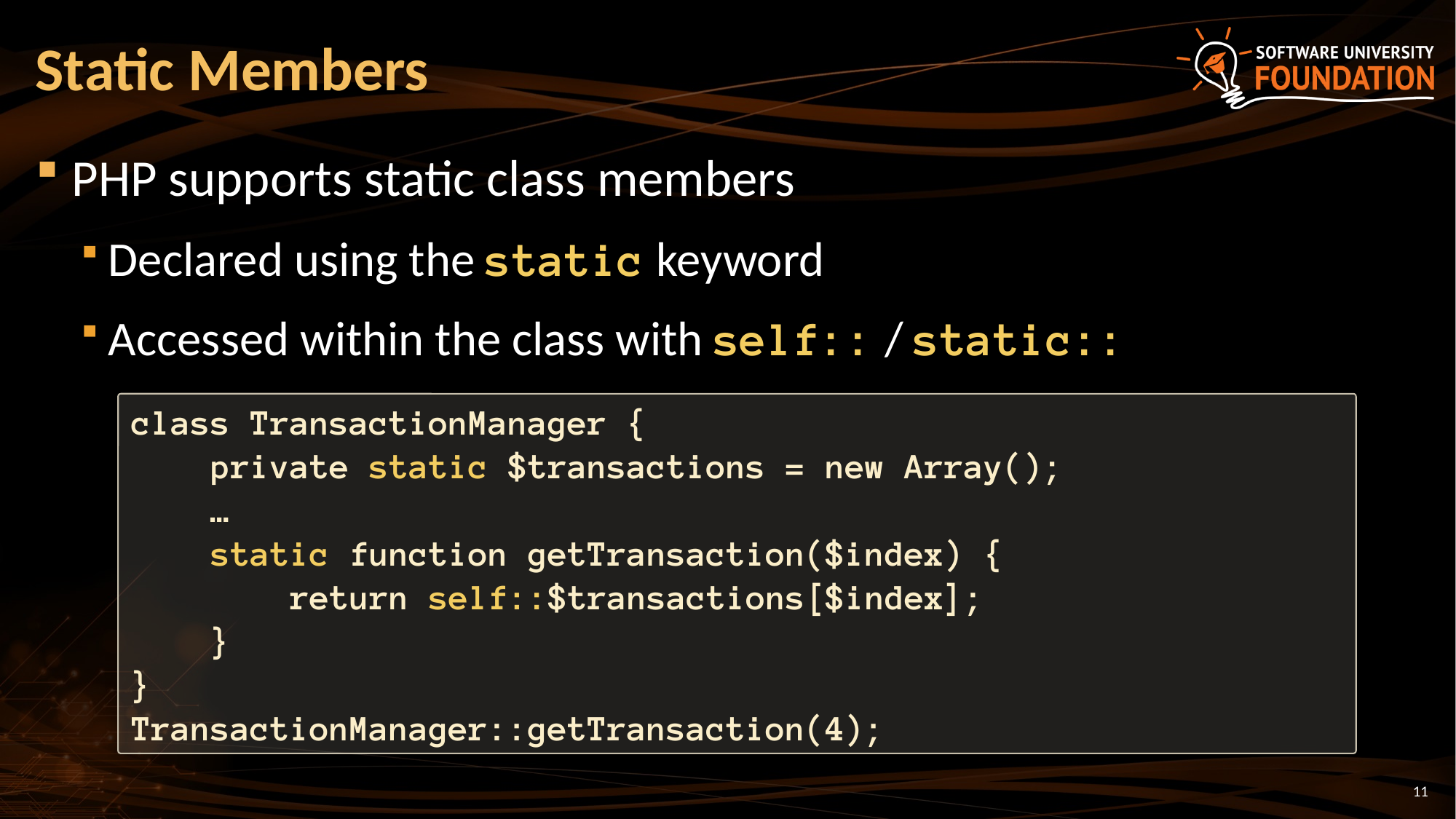

# Static Members
PHP supports static class members
Declared using the static keyword
Accessed within the class with self:: / static::

class TransactionManager {
    private static $transactions = new Array();
    …
    static function getTransaction($index) {
        return self::$transactions[$index];
    }
}
TransactionManager::getTransaction(4);
11